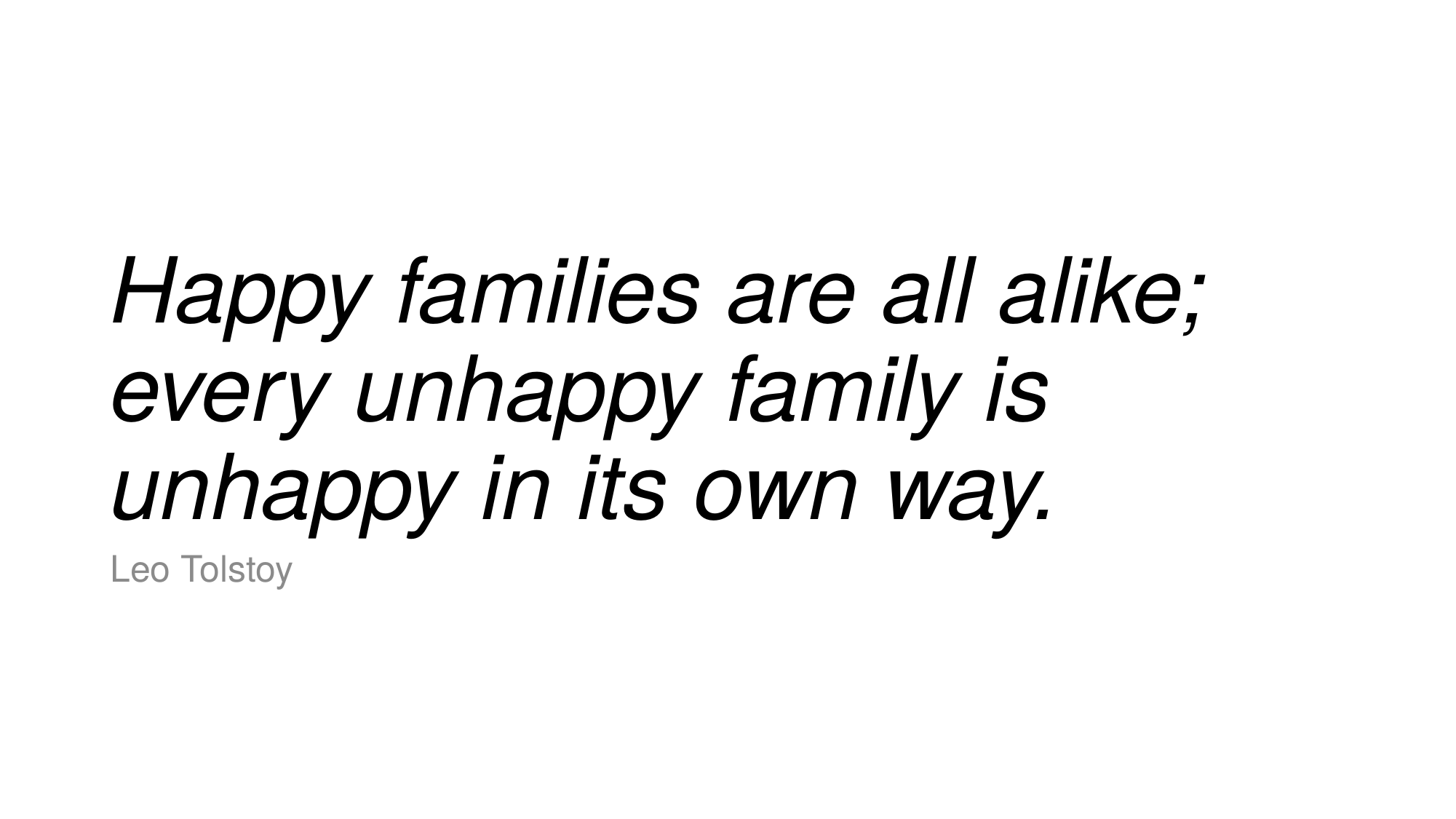

# Happy families are all alike; every unhappy family is unhappy in its own way.
Leo Tolstoy